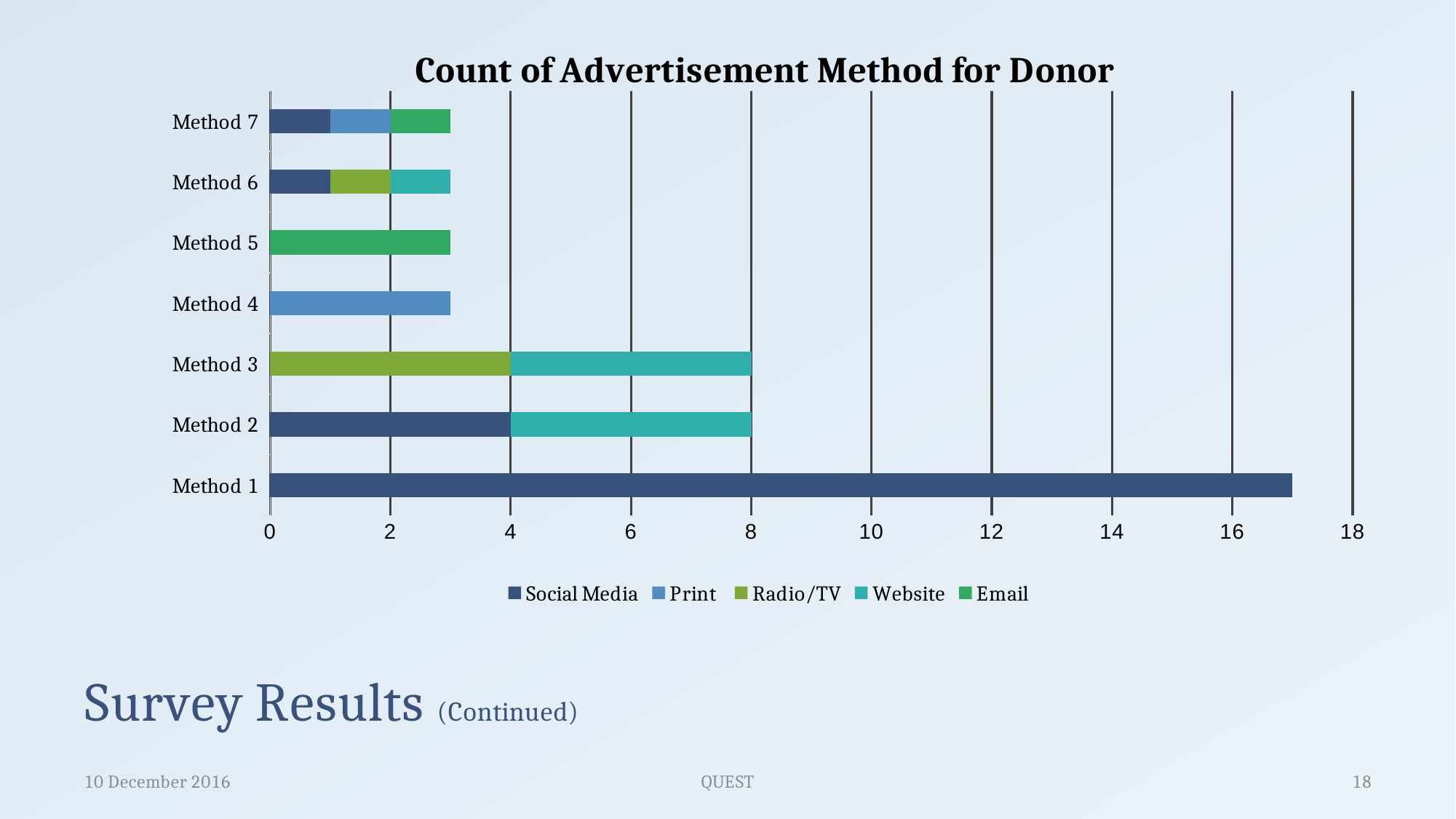

### Chart: Count of Advertisement Method for Donor

| Category | Social Media | Print  | Radio/TV | Website | Email |
|---|---|---|---|---|---|
| Method 1 | 17.0 | 0.0 | 0.0 | 0.0 | 0.0 |
| Method 2 | 4.0 | 0.0 | 0.0 | 4.0 | 0.0 |
| Method 3 | 0.0 | 0.0 | 4.0 | 4.0 | 0.0 |
| Method 4 | 0.0 | 3.0 | 0.0 | 0.0 | 0.0 |
| Method 5 | 0.0 | 0.0 | 0.0 | 0.0 | 3.0 |
| Method 6 | 1.0 | 0.0 | 1.0 | 1.0 | 0.0 |
| Method 7 | 1.0 | 1.0 | 0.0 | 0.0 | 1.0 |
# Survey Results (Continued)
10 December 2016
QUEST
18